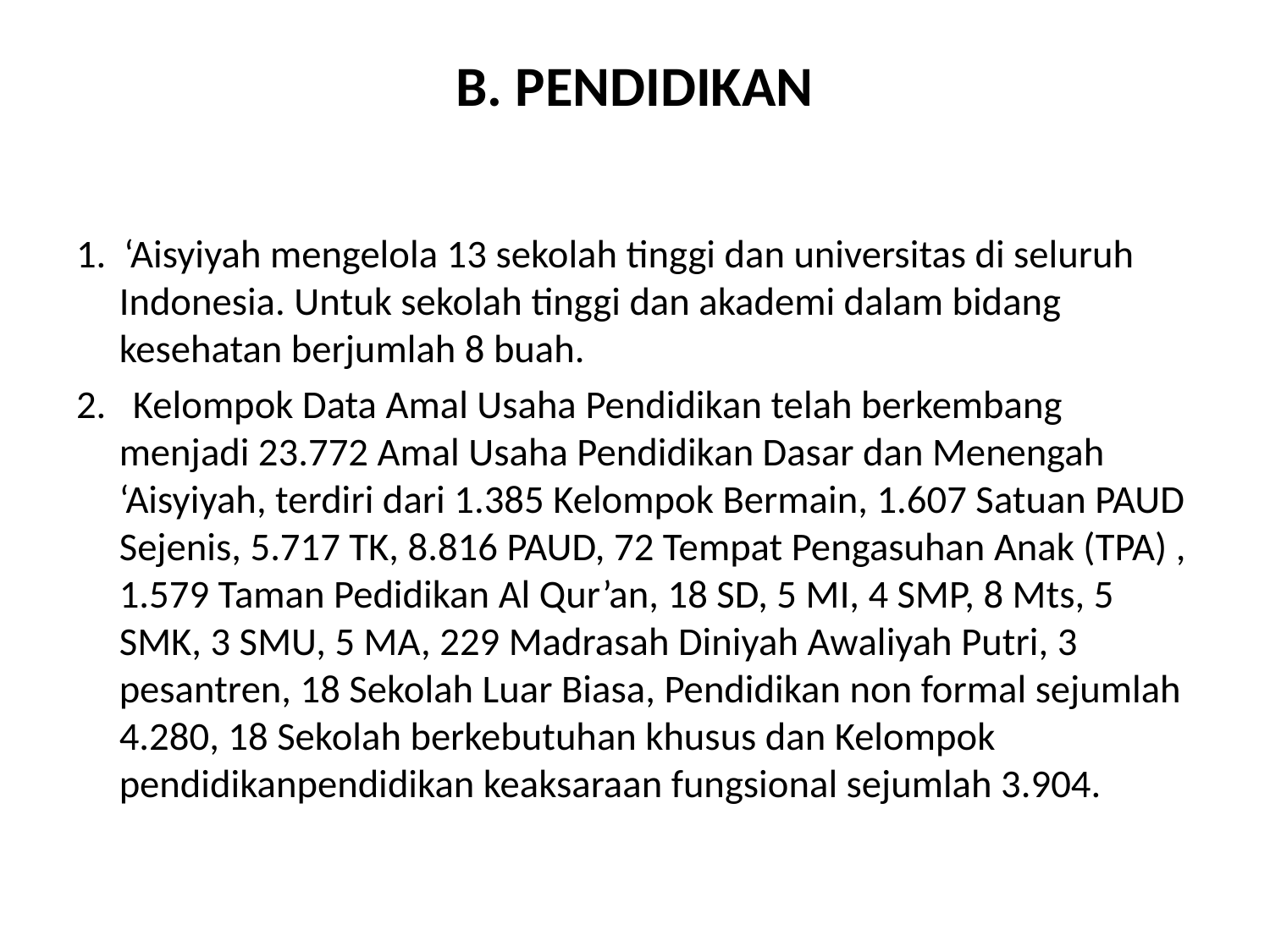

# B. PENDIDIKAN
1.  ‘Aisyiyah mengelola 13 sekolah tinggi dan universitas di seluruh Indonesia. Untuk sekolah tinggi dan akademi dalam bidang kesehatan berjumlah 8 buah.
2.   Kelompok Data Amal Usaha Pendidikan telah berkembang menjadi 23.772 Amal Usaha Pendidikan Dasar dan Menengah ‘Aisyiyah, terdiri dari 1.385 Kelompok Bermain, 1.607 Satuan PAUD Sejenis, 5.717 TK, 8.816 PAUD, 72 Tempat Pengasuhan Anak (TPA) , 1.579 Taman Pedidikan Al Qur’an, 18 SD, 5 MI, 4 SMP, 8 Mts, 5 SMK, 3 SMU, 5 MA, 229 Madrasah Diniyah Awaliyah Putri, 3 pesantren, 18 Sekolah Luar Biasa, Pendidikan non formal sejumlah 4.280, 18 Sekolah berkebutuhan khusus dan Kelompok pendidikanpendidikan keaksaraan fungsional sejumlah 3.904.